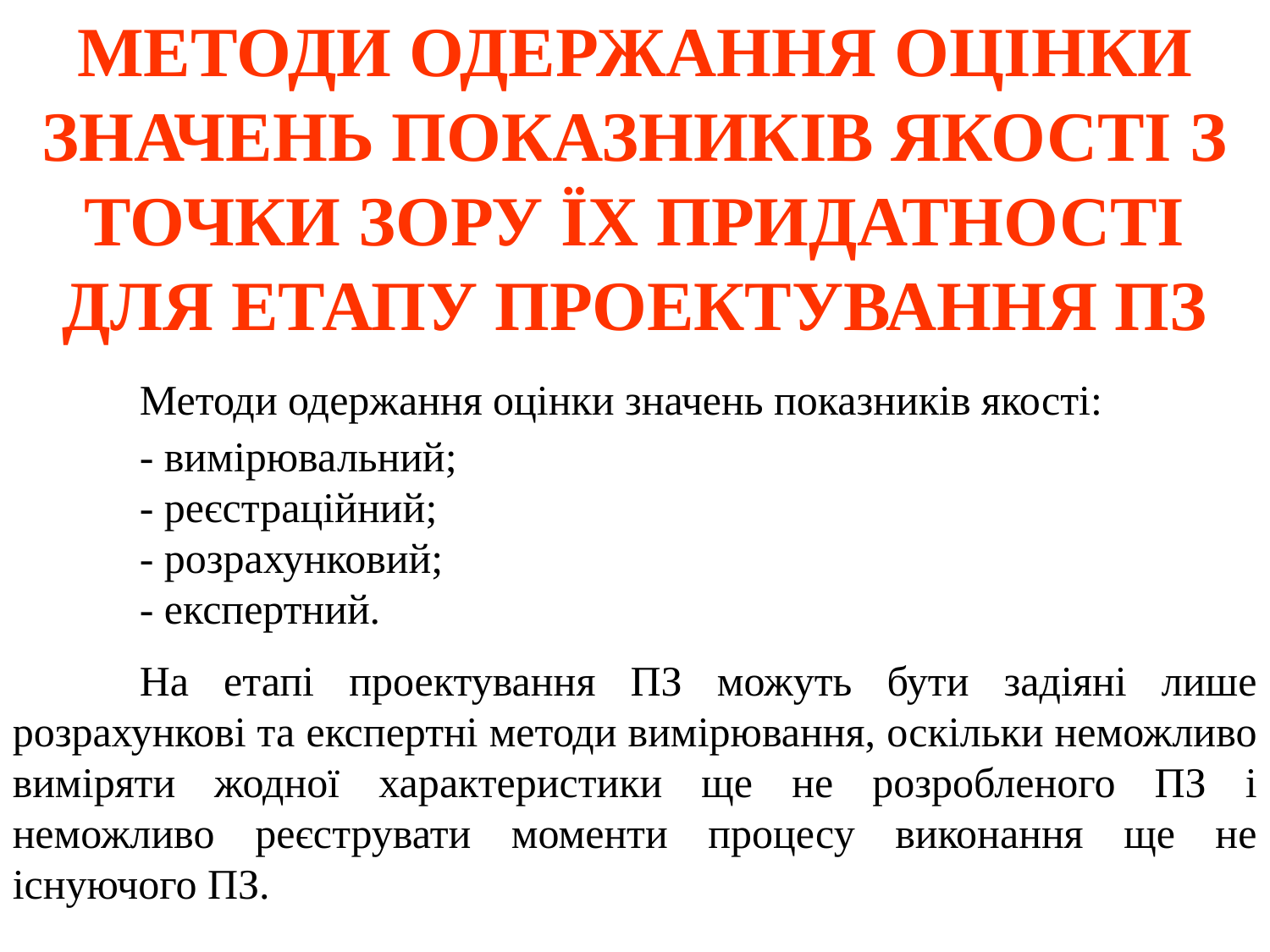

МЕТОДИ ОДЕРЖАННЯ ОЦІНКИ ЗНАЧЕНЬ ПОКАЗНИКІВ ЯКОСТІ З ТОЧКИ ЗОРУ ЇХ ПРИДАТНОСТІ ДЛЯ ЕТАПУ ПРОЕКТУВАННЯ ПЗ
	Методи одержання оцінки значень показників якості:
	- вимірювальний;
	- реєстраційний;
	- розрахунковий;
	- експертний.
	На етапі проектування ПЗ можуть бути задіяні лише розрахункові та експертні методи вимірювання, оскільки неможливо виміряти жодної характеристики ще не розробленого ПЗ і неможливо реєструвати моменти процесу виконання ще не існуючого ПЗ.